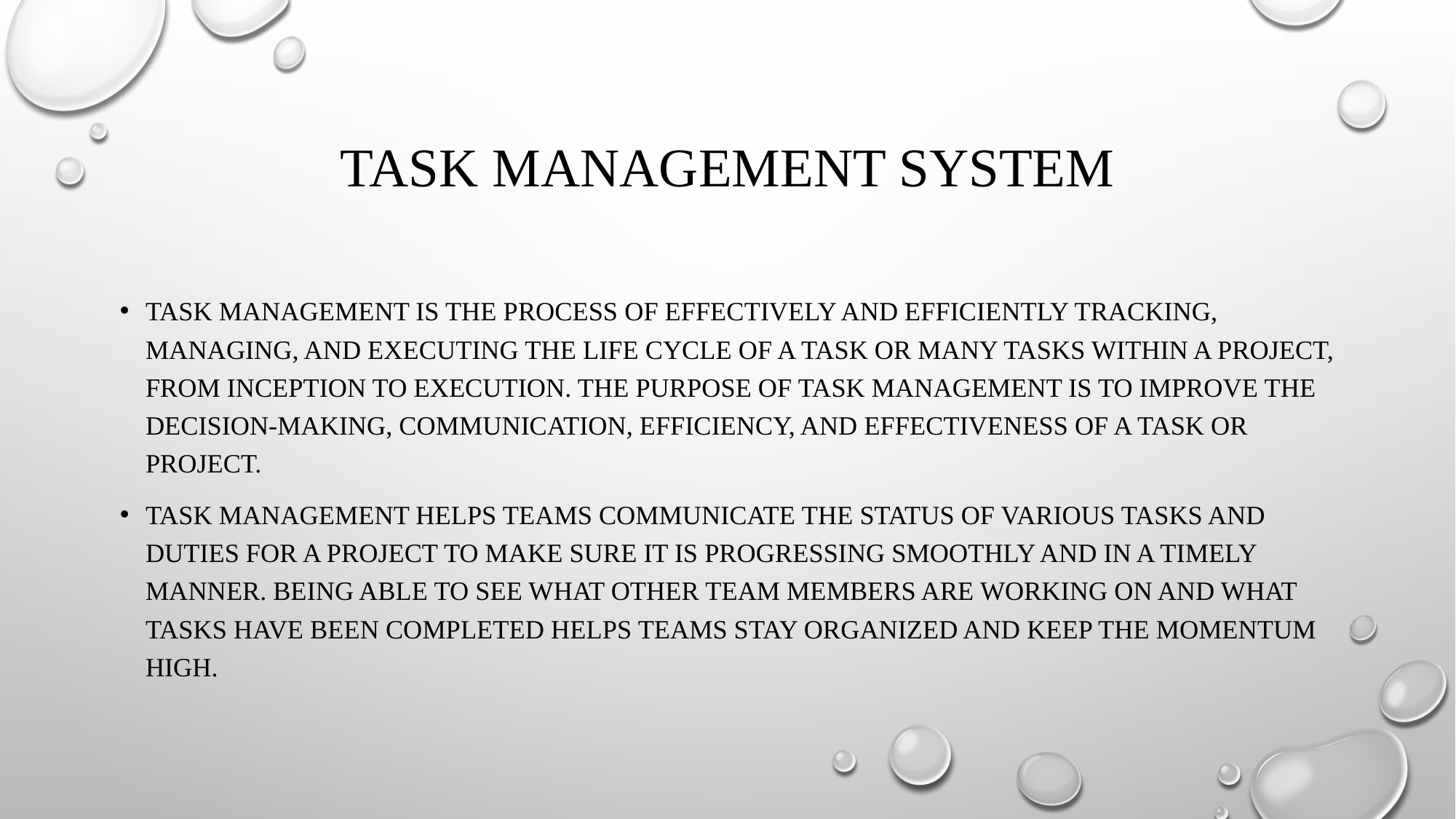

# TASK MANAGEMENT SYSTEM
Task management is the process of effectively and efficiently tracking, managing, and executing the life cycle of a task or many tasks within a project, from inception to execution. The purpose of task management is to improve the decision-making, communication, efficiency, and effectiveness of a task or project.
Task management helps teams communicate the status of various tasks and duties for a project to make sure it is progressing smoothly and in a timely manner. Being able to see what other team members are working on and what tasks have been completed helps teams stay organized and keep the momentum high.